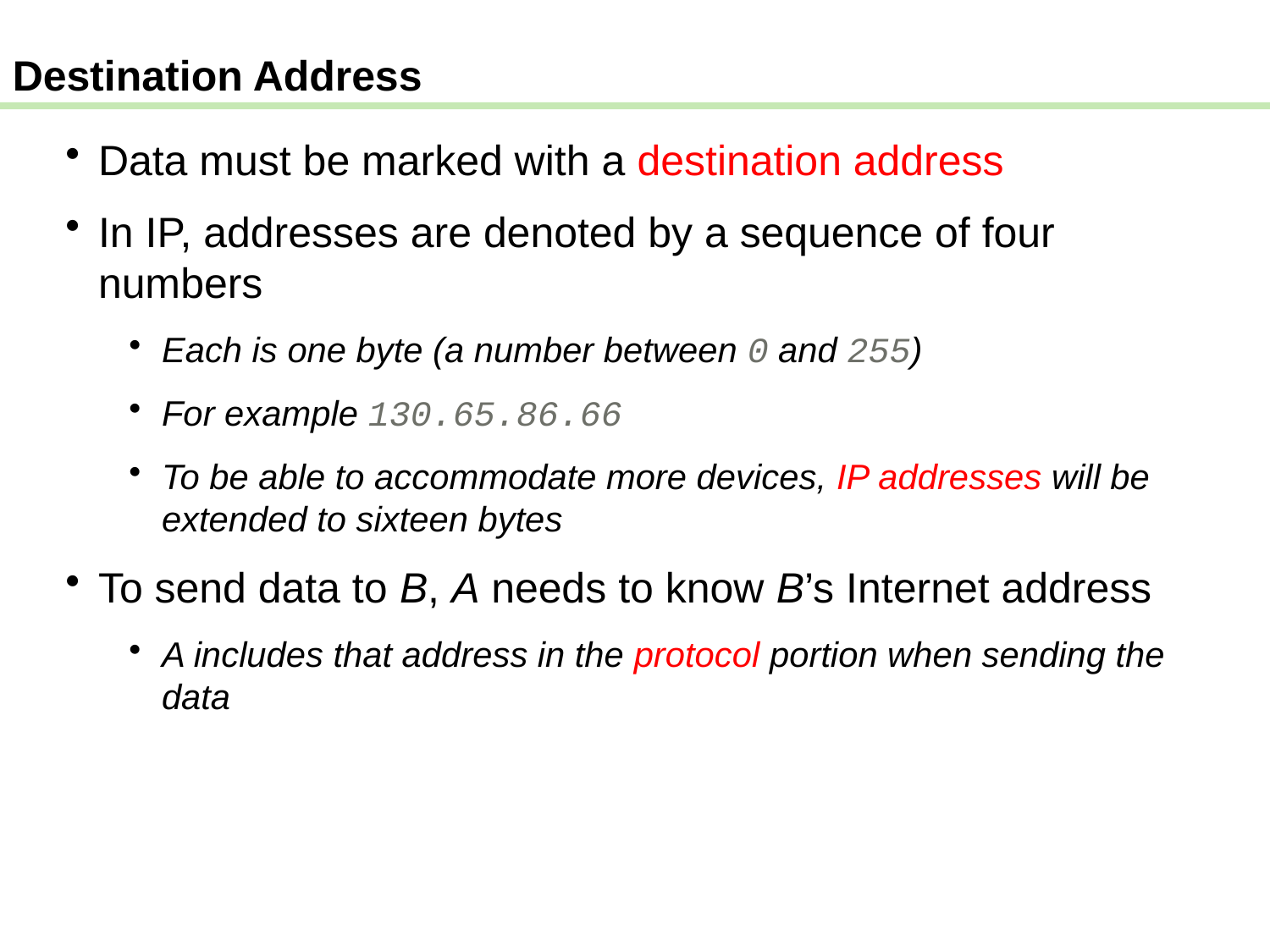

Destination Address
Data must be marked with a destination address
In IP, addresses are denoted by a sequence of four numbers
Each is one byte (a number between 0 and 255)
For example 130.65.86.66
To be able to accommodate more devices, IP addresses will be extended to sixteen bytes
To send data to B, A needs to know B’s Internet address
A includes that address in the protocol portion when sending the data